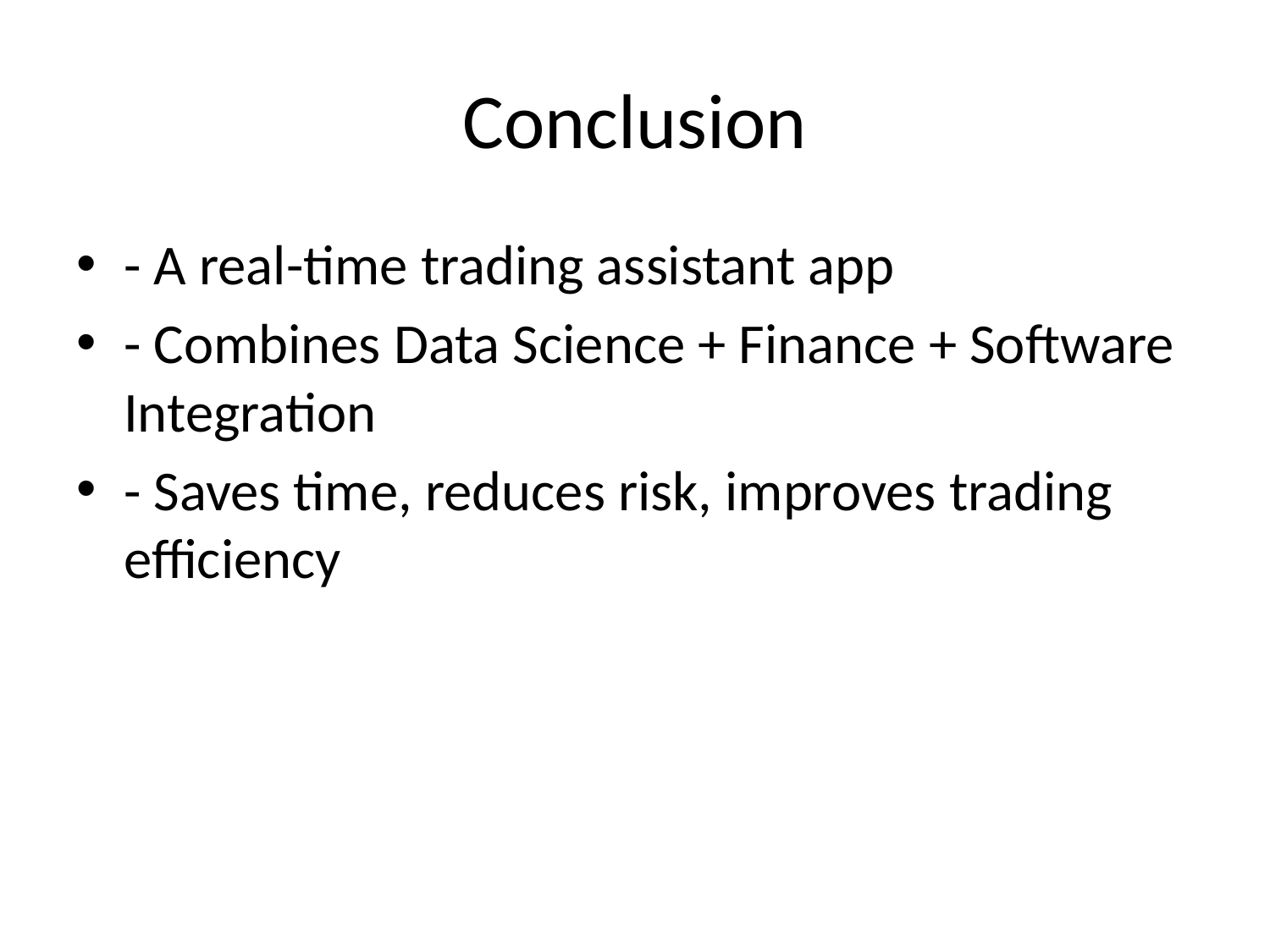

# Conclusion
- A real-time trading assistant app
- Combines Data Science + Finance + Software Integration
- Saves time, reduces risk, improves trading efficiency